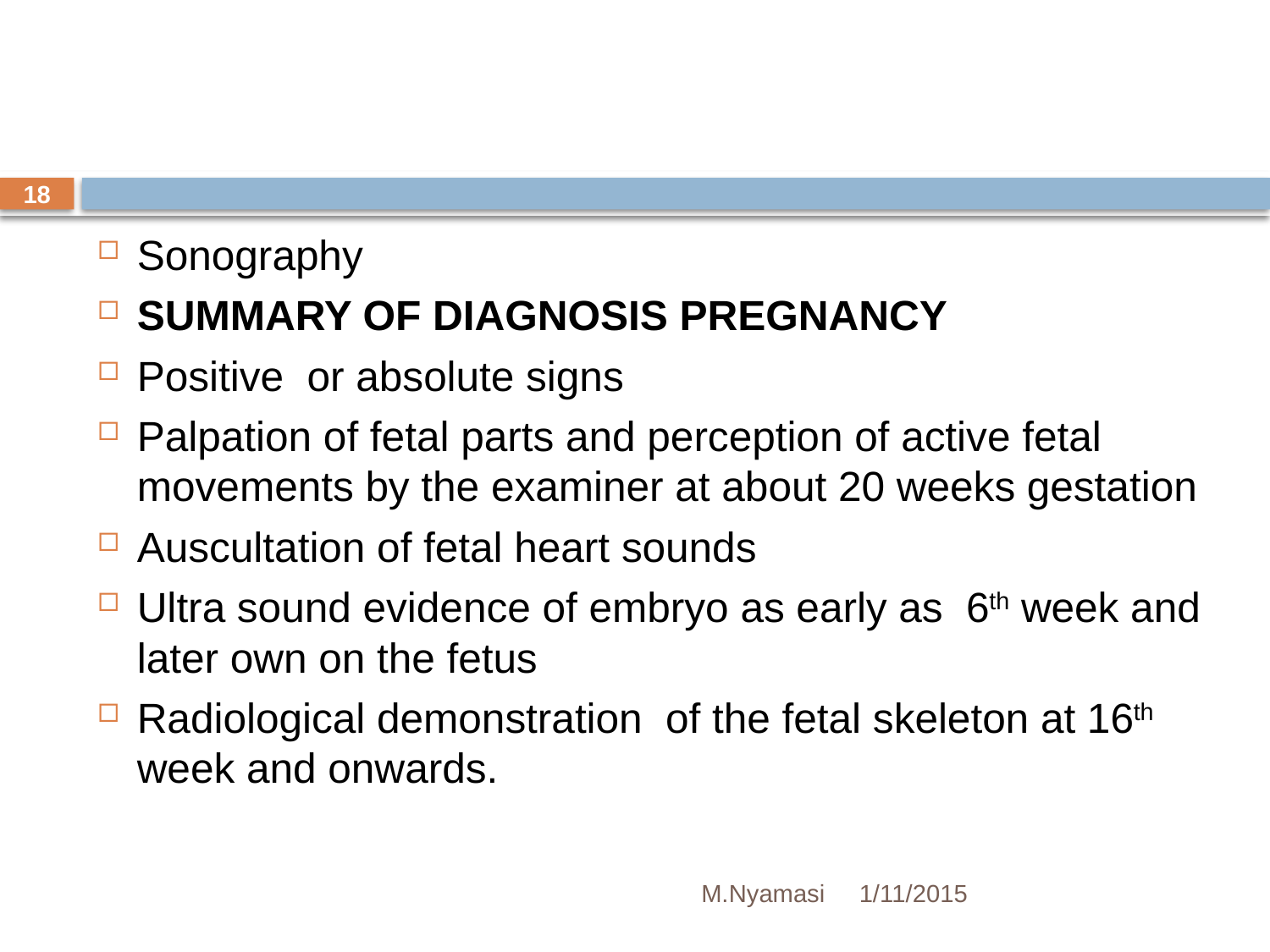

#
18
Sonography
SUMMARY OF DIAGNOSIS PREGNANCY
Positive  or absolute signs
Palpation of fetal parts and perception of active fetal movements by the examiner at about 20 weeks gestation
Auscultation of fetal heart sounds
Ultra sound evidence of embryo as early as  6th week and later own on the fetus
Radiological demonstration  of the fetal skeleton at 16th week and onwards.
M.Nyamasi
1/11/2015